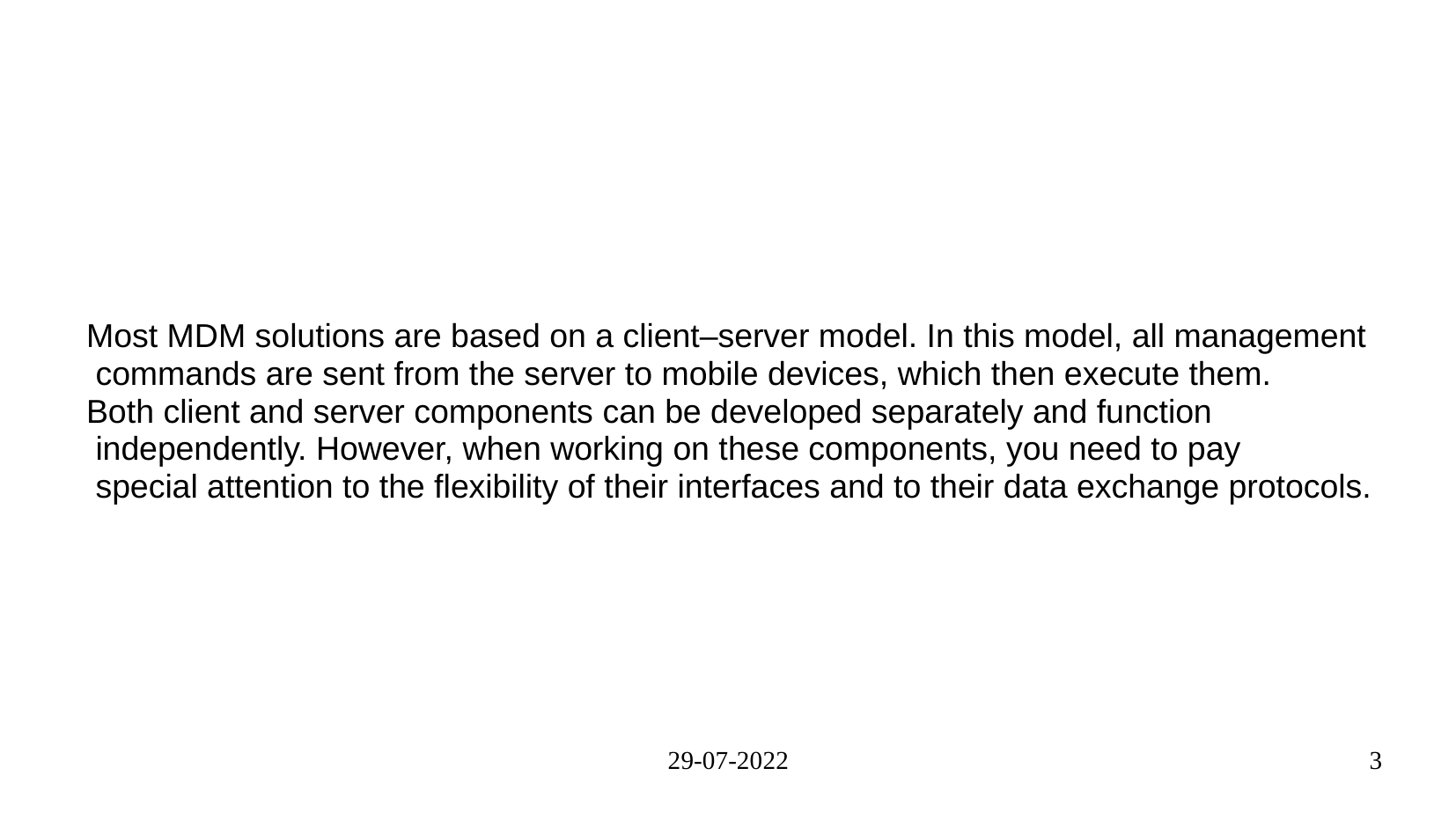

#

Most MDM solutions are based on a client–server model. In this model, all management
 commands are sent from the server to mobile devices, which then execute them.
Both client and server components can be developed separately and function
 independently. However, when working on these components, you need to pay
 special attention to the flexibility of their interfaces and to their data exchange protocols.

29-07-2022
3